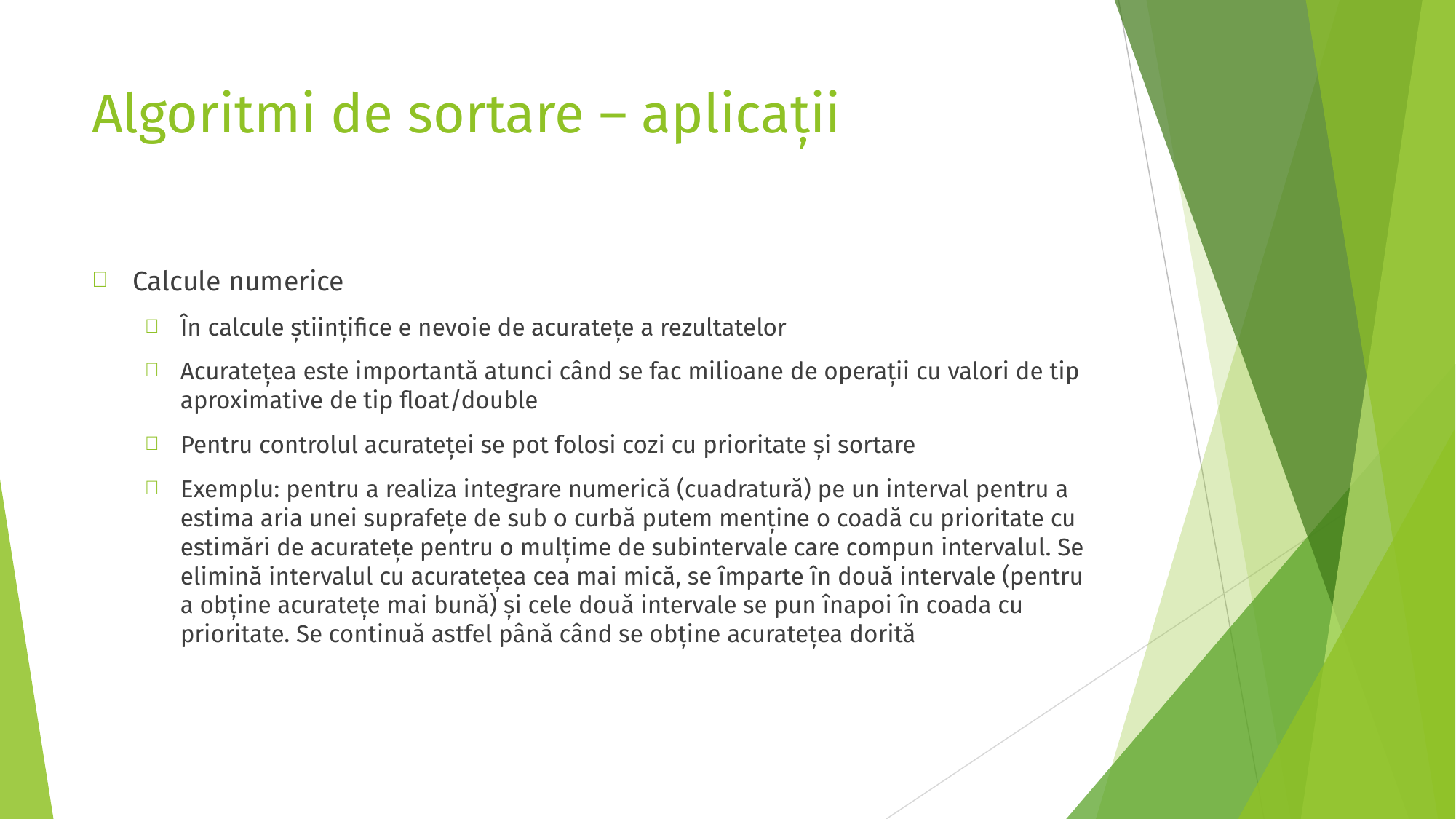

# Algoritmi de sortare – aplicații
Calcule numerice
În calcule științifice e nevoie de acuratețe a rezultatelor
Acuratețea este importantă atunci când se fac milioane de operații cu valori de tip aproximative de tip float/double
Pentru controlul acurateței se pot folosi cozi cu prioritate și sortare
Exemplu: pentru a realiza integrare numerică (cuadratură) pe un interval pentru a estima aria unei suprafețe de sub o curbă putem menține o coadă cu prioritate cu estimări de acuratețe pentru o mulțime de subintervale care compun intervalul. Se elimină intervalul cu acuratețea cea mai mică, se împarte în două intervale (pentru a obține acuratețe mai bună) și cele două intervale se pun înapoi în coada cu prioritate. Se continuă astfel până când se obține acuratețea dorită